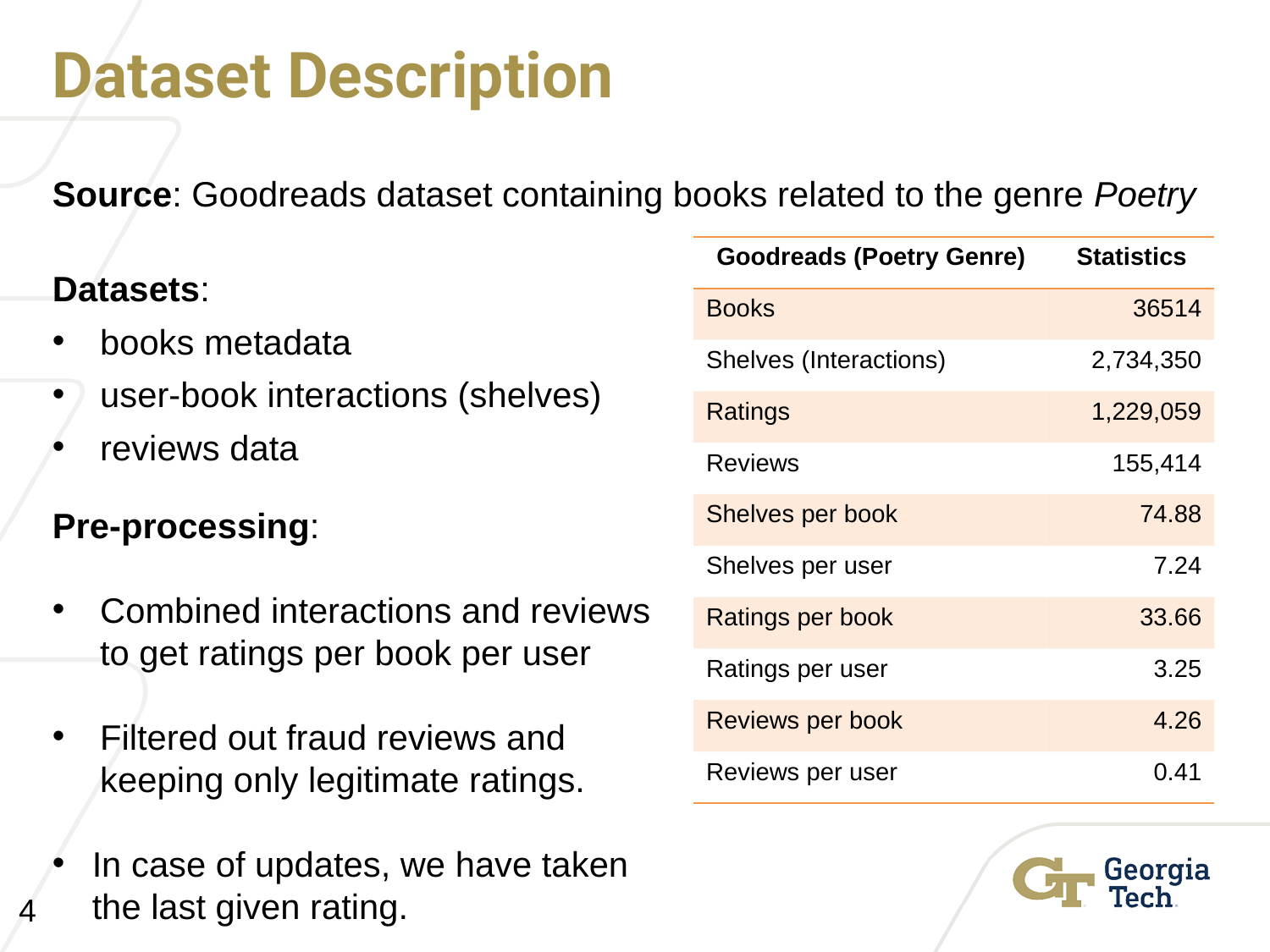

# Dataset Description

Source: Goodreads dataset containing books related to the genre Poetry
Datasets:
books metadata
user-book interactions (shelves)
reviews data
| Goodreads (Poetry Genre) | Statistics |
| --- | --- |
| Books | 36514 |
| Shelves (Interactions) | 2,734,350 |
| Ratings | 1,229,059 |
| Reviews | 155,414 |
| Shelves per book | 74.88 |
| Shelves per user | 7.24 |
| Ratings per book | 33.66 |
| Ratings per user | 3.25 |
| Reviews per book | 4.26 |
| Reviews per user | 0.41 |
Pre-processing:
Combined interactions and reviews to get ratings per book per user
Filtered out fraud reviews and keeping only legitimate ratings.
In case of updates, we have taken the last given rating.

4